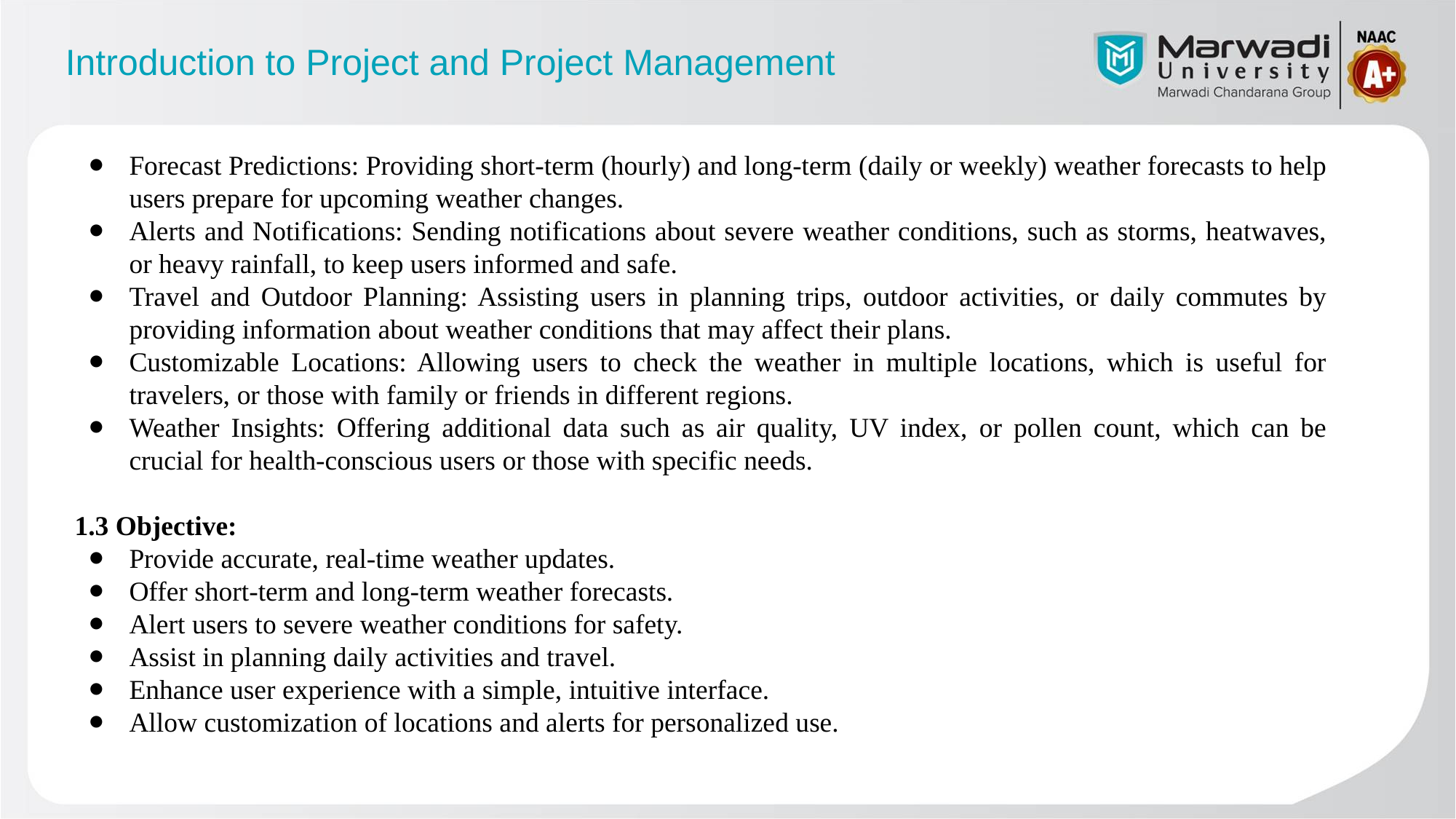

# Introduction to Project and Project Management

Forecast Predictions: Providing short-term (hourly) and long-term (daily or weekly) weather forecasts to help users prepare for upcoming weather changes.
Alerts and Notifications: Sending notifications about severe weather conditions, such as storms, heatwaves, or heavy rainfall, to keep users informed and safe.
Travel and Outdoor Planning: Assisting users in planning trips, outdoor activities, or daily commutes by providing information about weather conditions that may affect their plans.
Customizable Locations: Allowing users to check the weather in multiple locations, which is useful for travelers, or those with family or friends in different regions.
Weather Insights: Offering additional data such as air quality, UV index, or pollen count, which can be crucial for health-conscious users or those with specific needs.

1.3 Objective:
Provide accurate, real-time weather updates.
Offer short-term and long-term weather forecasts.
Alert users to severe weather conditions for safety.
Assist in planning daily activities and travel.
Enhance user experience with a simple, intuitive interface.
Allow customization of locations and alerts for personalized use.